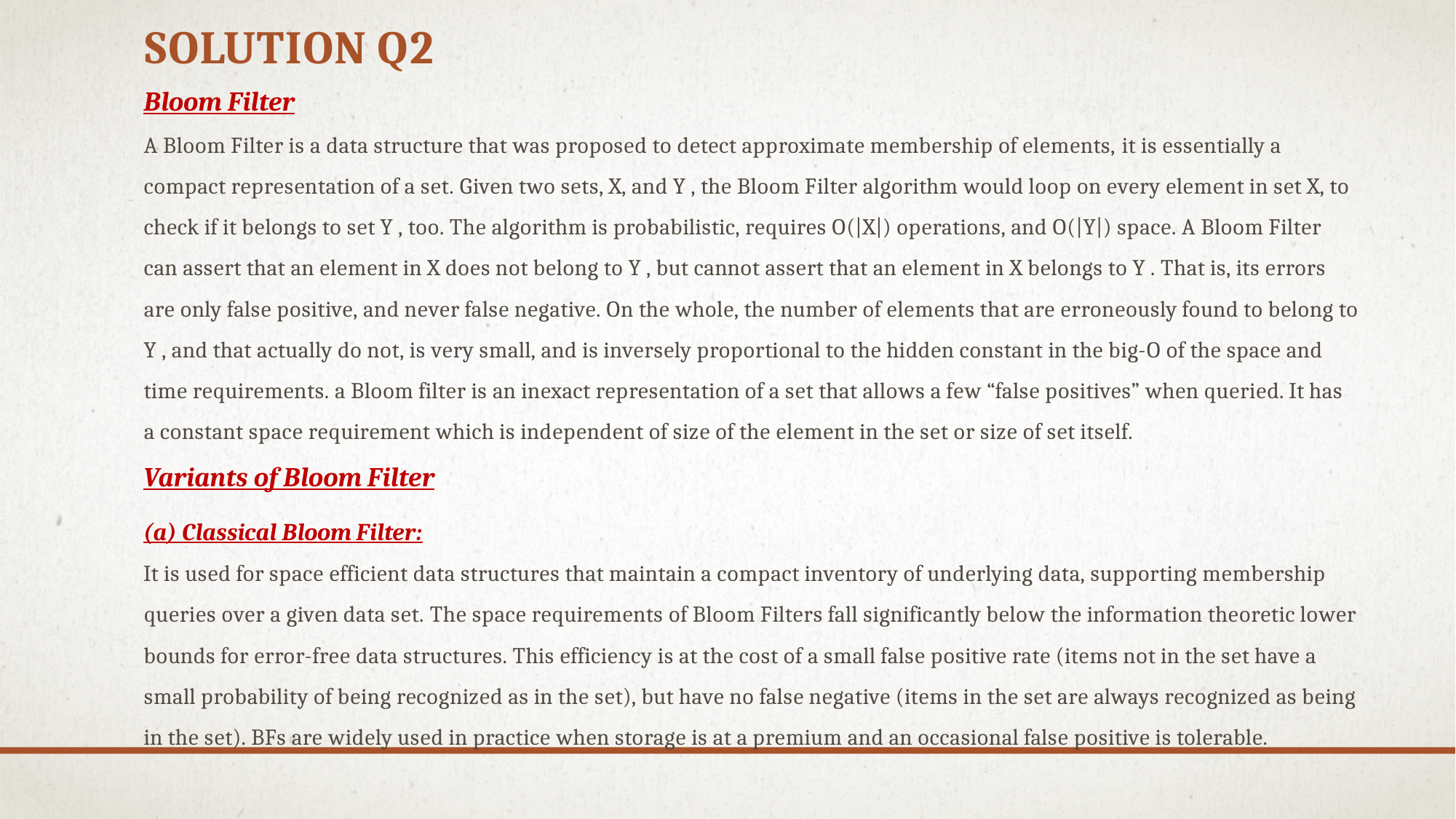

# Solution Q2
Bloom Filter
A Bloom Filter is a data structure that was proposed to detect approximate membership of elements, it is essentially a compact representation of a set. Given two sets, X, and Y , the Bloom Filter algorithm would loop on every element in set X, to check if it belongs to set Y , too. The algorithm is probabilistic, requires O(|X|) operations, and O(|Y|) space. A Bloom Filter can assert that an element in X does not belong to Y , but cannot assert that an element in X belongs to Y . That is, its errors are only false positive, and never false negative. On the whole, the number of elements that are erroneously found to belong to Y , and that actually do not, is very small, and is inversely proportional to the hidden constant in the big-O of the space and time requirements. a Bloom filter is an inexact representation of a set that allows a few “false positives” when queried. It has a constant space requirement which is independent of size of the element in the set or size of set itself.
Variants of Bloom Filter
(a) Classical Bloom Filter:
It is used for space efficient data structures that maintain a compact inventory of underlying data, supporting membership queries over a given data set. The space requirements of Bloom Filters fall significantly below the information theoretic lower bounds for error-free data structures. This efficiency is at the cost of a small false positive rate (items not in the set have a small probability of being recognized as in the set), but have no false negative (items in the set are always recognized as being in the set). BFs are widely used in practice when storage is at a premium and an occasional false positive is tolerable.